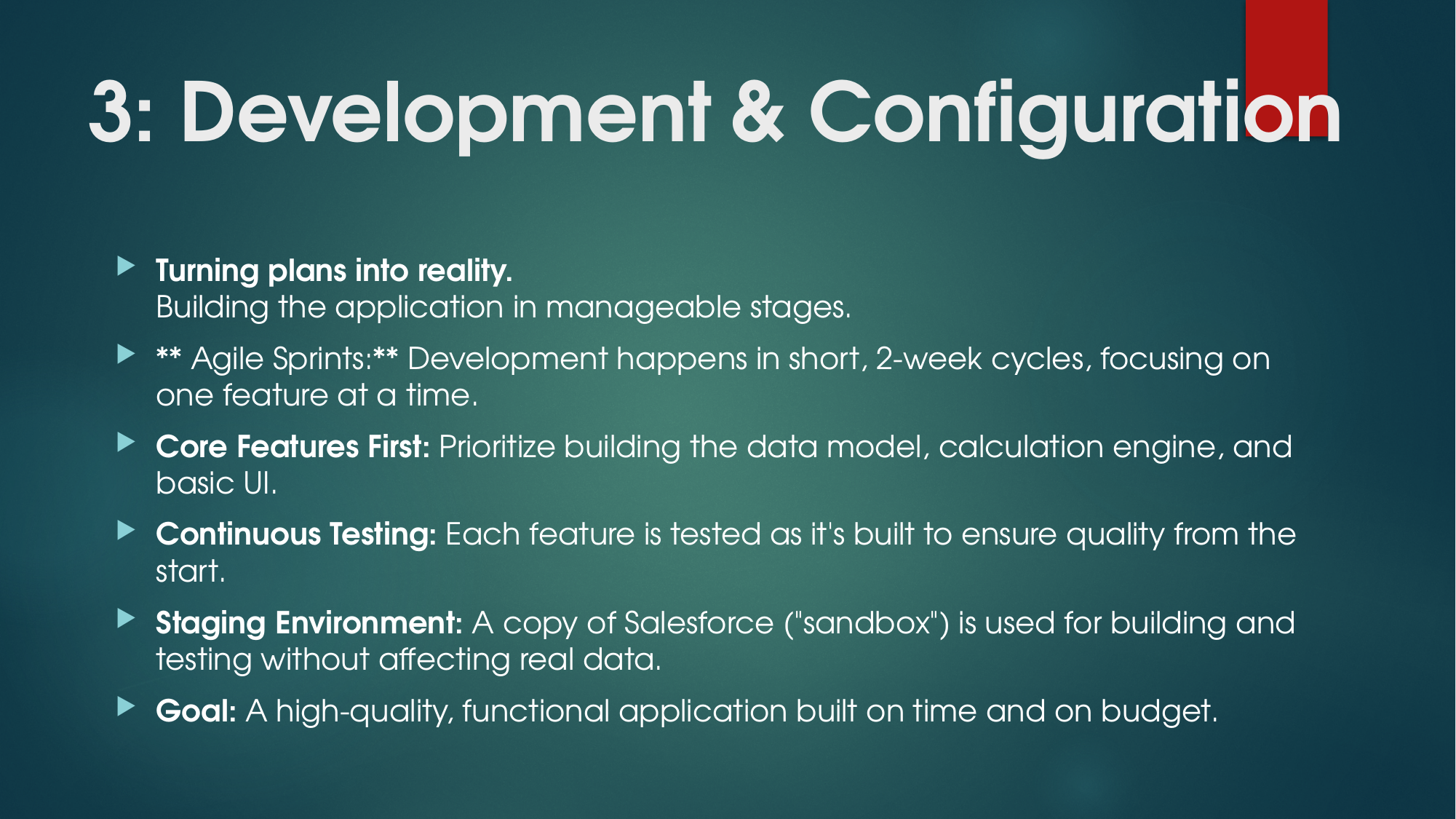

# 3: Development & Configuration
Turning plans into reality.
Building the application in manageable stages.
** Agile Sprints:** Development happens in short, 2-week cycles, focusing on one feature at a time.
Core Features First: Prioritize building the data model, calculation engine, and basic UI.
Continuous Testing: Each feature is tested as it's built to ensure quality from the start.
Staging Environment: A copy of Salesforce ("sandbox") is used for building and testing without affecting real data.
Goal: A high-quality, functional application built on time and on budget.